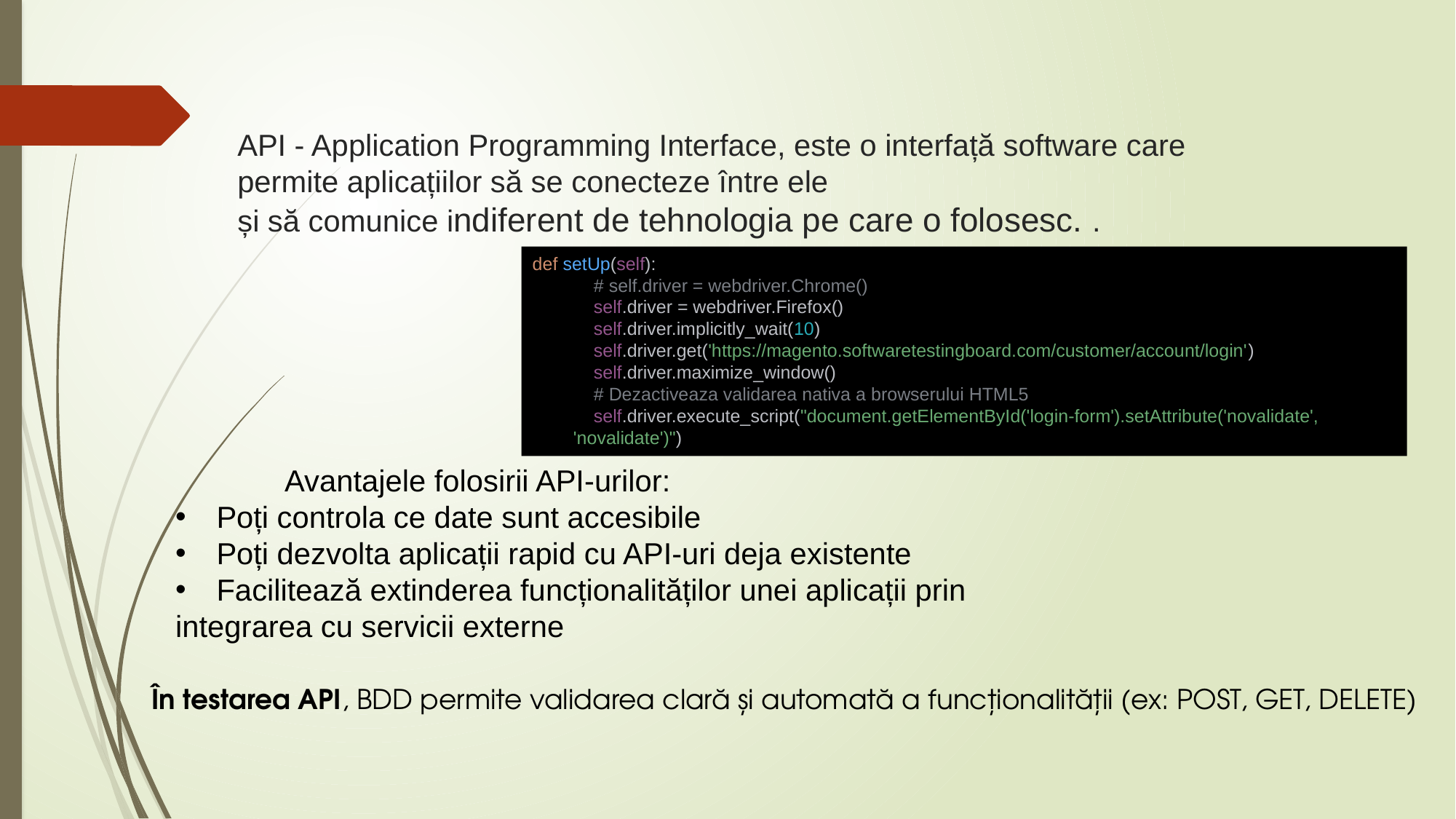

# API - Application Programming Interface, este o interfață software care permite aplicațiilor să se conecteze între ele și să comunice indiferent de tehnologia pe care o folosesc. .
def setUp(self):
    # self.driver = webdriver.Chrome()
    self.driver = webdriver.Firefox()
    self.driver.implicitly_wait(10)
    self.driver.get('https://magento.softwaretestingboard.com/customer/account/login')
    self.driver.maximize_window()
    # Dezactiveaza validarea nativa a browserului HTML5
    self.driver.execute_script("document.getElementById('login-form').setAttribute('novalidate', 'novalidate')")

	Avantajele folosirii API-urilor:
Poți controla ce date sunt accesibile
Poți dezvolta aplicații rapid cu API-uri deja existente
Facilitează extinderea funcționalităților unei aplicații prin
integrarea cu servicii externe

În testarea API, BDD permite validarea clară și automată a funcționalității (ex: POST, GET, DELETE)